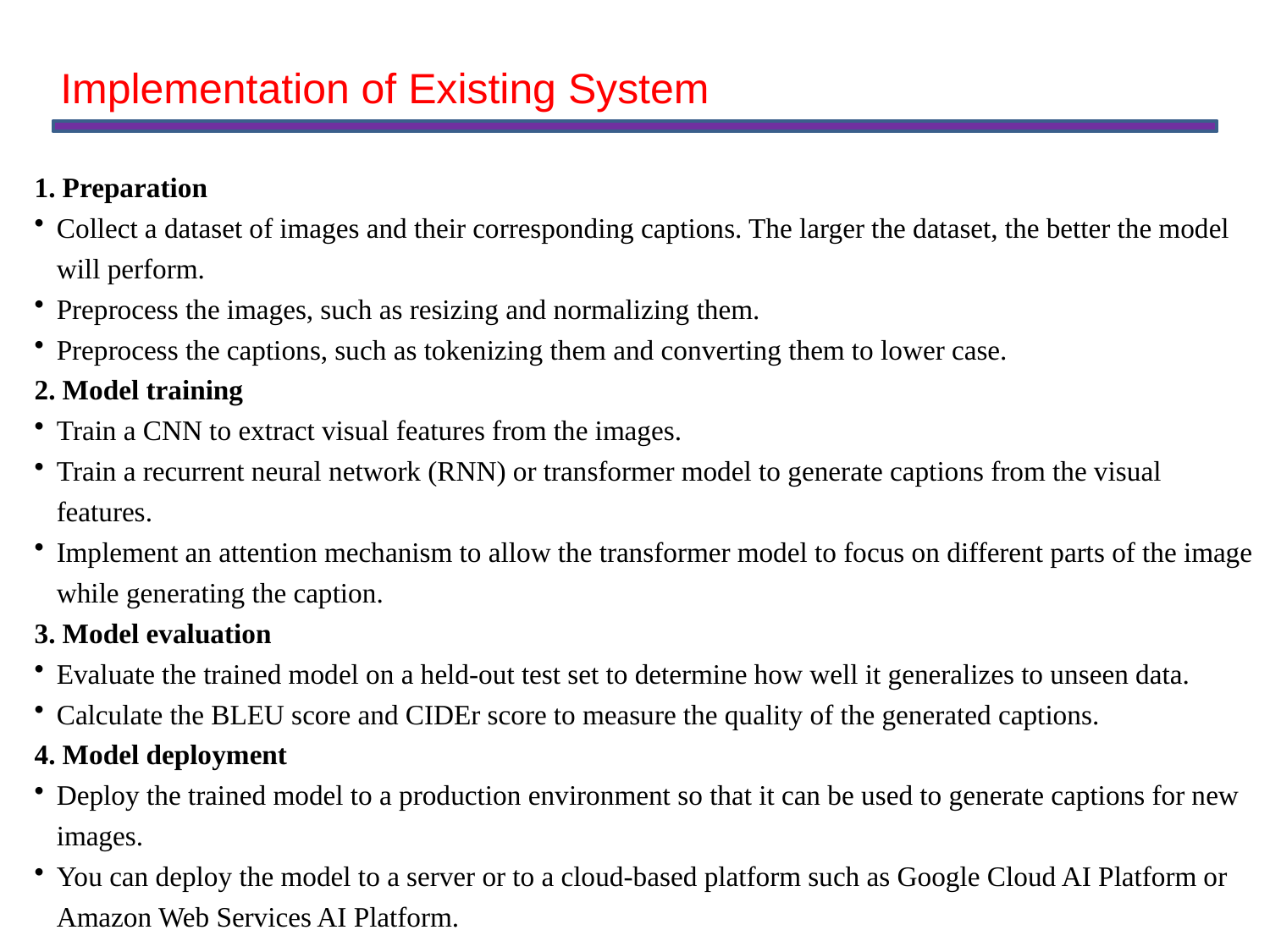

Implementation of Existing System

1. Preparation
Collect a dataset of images and their corresponding captions. The larger the dataset, the better the model will perform.
Preprocess the images, such as resizing and normalizing them.
Preprocess the captions, such as tokenizing them and converting them to lower case.
2. Model training
Train a CNN to extract visual features from the images.
Train a recurrent neural network (RNN) or transformer model to generate captions from the visual features.
Implement an attention mechanism to allow the transformer model to focus on different parts of the image while generating the caption.
3. Model evaluation
Evaluate the trained model on a held-out test set to determine how well it generalizes to unseen data.
Calculate the BLEU score and CIDEr score to measure the quality of the generated captions.
4. Model deployment
Deploy the trained model to a production environment so that it can be used to generate captions for new images.
You can deploy the model to a server or to a cloud-based platform such as Google Cloud AI Platform or Amazon Web Services AI Platform.